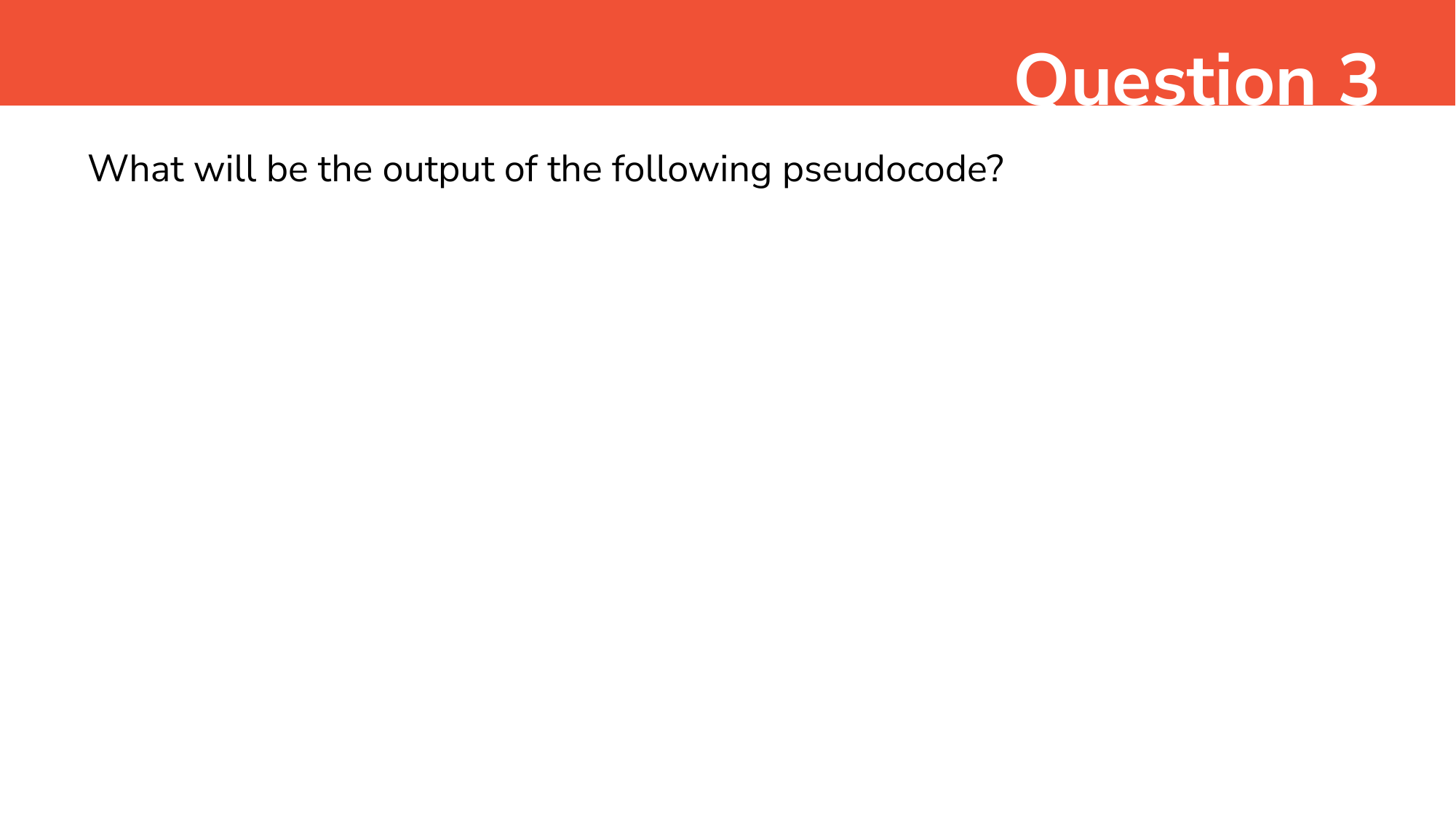

Question 3
What will be the output of the following pseudocode?